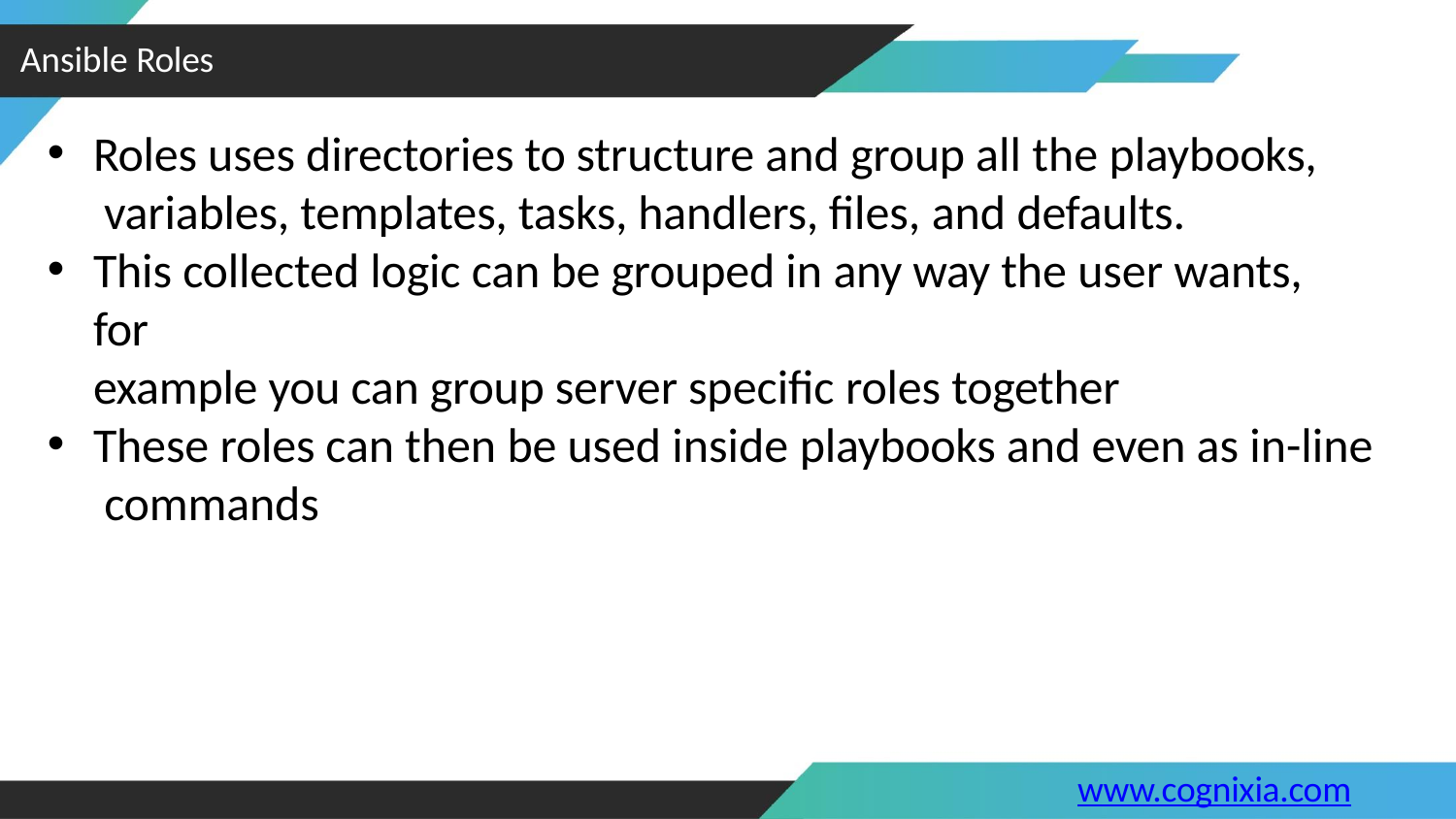

Ansible Roles

Roles uses directories to structure and group all the playbooks,  variables, templates, tasks, handlers, files, and defaults.
This collected logic can be grouped in any way the user wants, for
example you can group server specific roles together
These roles can then be used inside playbooks and even as in-line  commands
www.cognixia.com